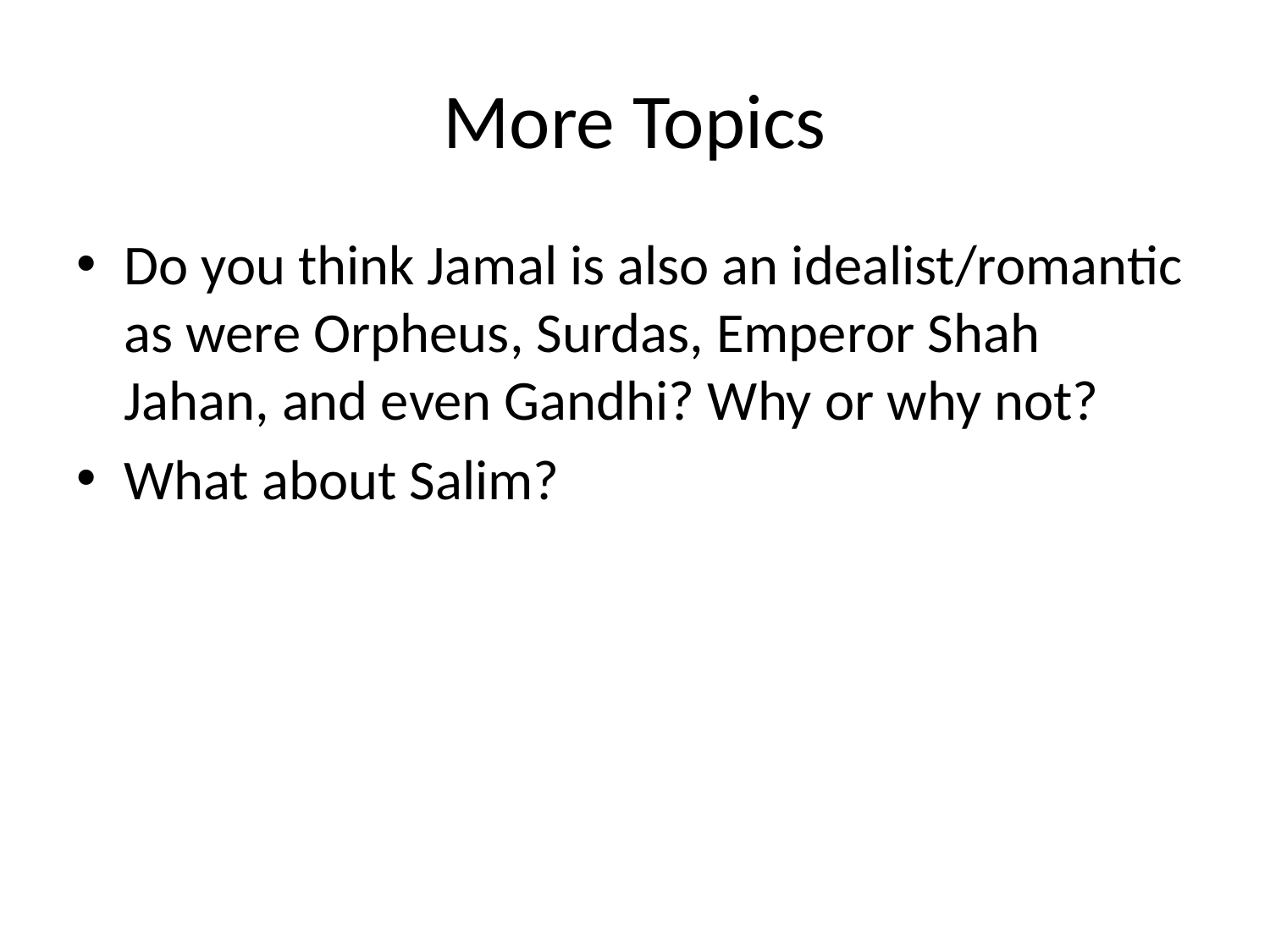

# More Topics
Do you think Jamal is also an idealist/romantic as were Orpheus, Surdas, Emperor Shah Jahan, and even Gandhi? Why or why not?
What about Salim?